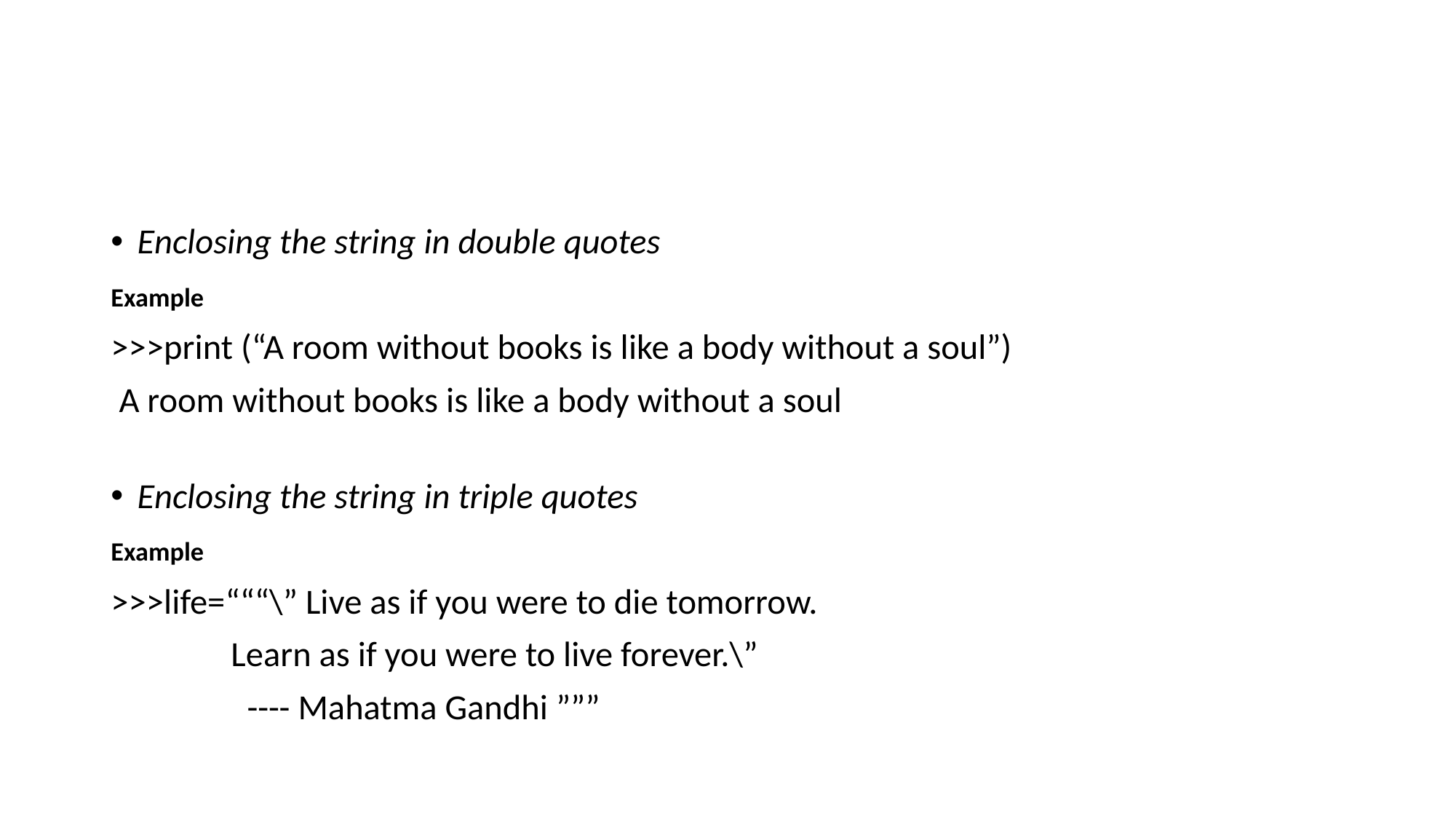

#
Enclosing the string in double quotes
Example
>>>print (“A room without books is like a body without a soul”)
 A room without books is like a body without a soul

Enclosing the string in triple quotes
Example
>>>life=“““\” Live as if you were to die tomorrow.
               Learn as if you were to live forever.\”
                 ---- Mahatma Gandhi ”””